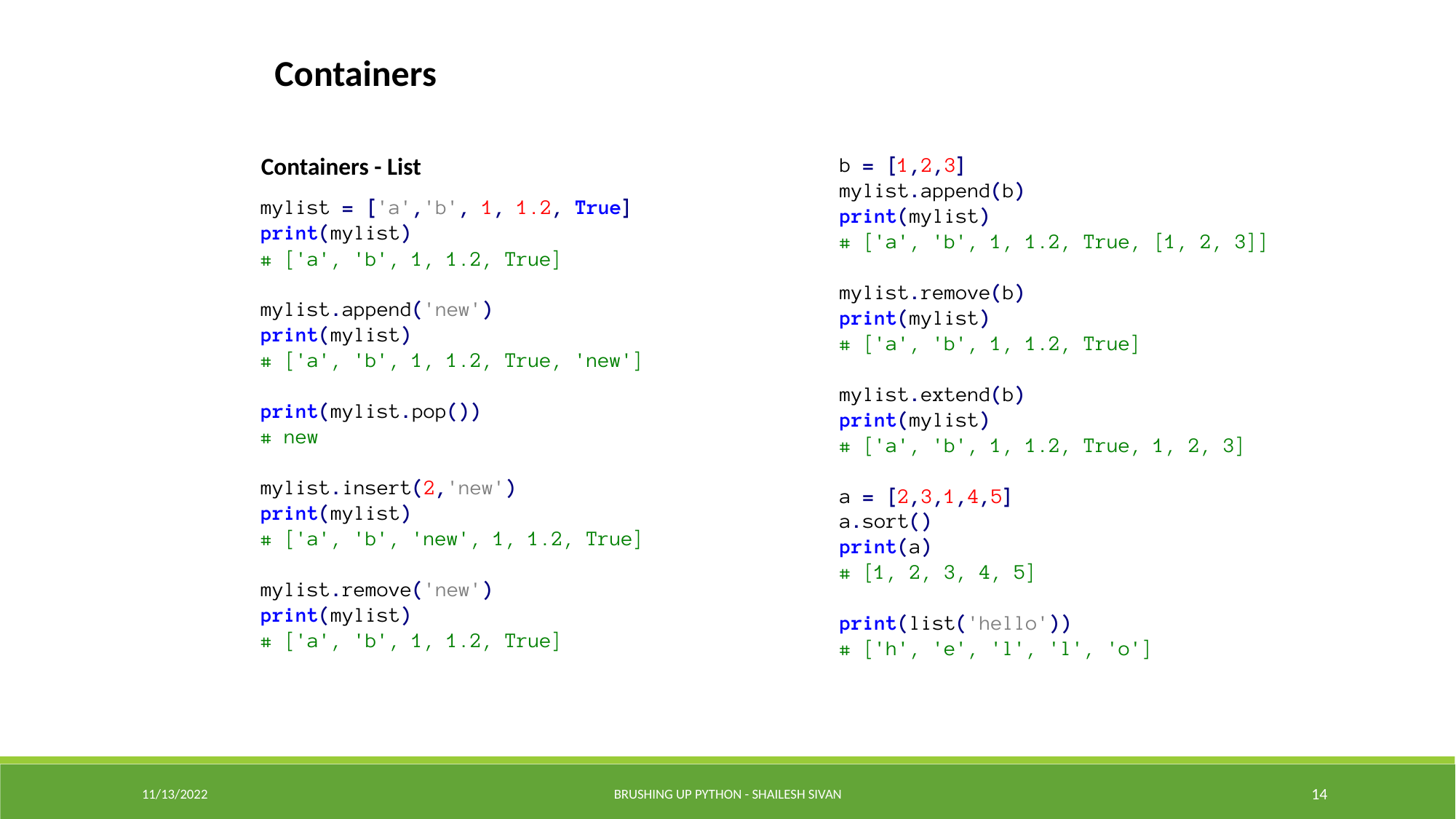

Containers
Containers - List
b = [1,2,3]
mylist.append(b)
print(mylist)
# ['a', 'b', 1, 1.2, True, [1, 2, 3]]

mylist.remove(b)
print(mylist)
# ['a', 'b', 1, 1.2, True]

mylist.extend(b)
print(mylist)
# ['a', 'b', 1, 1.2, True, 1, 2, 3]

a = [2,3,1,4,5]
a.sort()
print(a)
# [1, 2, 3, 4, 5]

print(list('hello'))
# ['h', 'e', 'l', 'l', 'o']

mylist = ['a','b', 1, 1.2, True]
print(mylist)
# ['a', 'b', 1, 1.2, True]

mylist.append('new')
print(mylist)
# ['a', 'b', 1, 1.2, True, 'new']

print(mylist.pop())
# new

mylist.insert(2,'new')
print(mylist)
# ['a', 'b', 'new', 1, 1.2, True]

mylist.remove('new')
print(mylist)
# ['a', 'b', 1, 1.2, True]

​
11/13/2022
Brushing Up Python - Shailesh Sivan
14